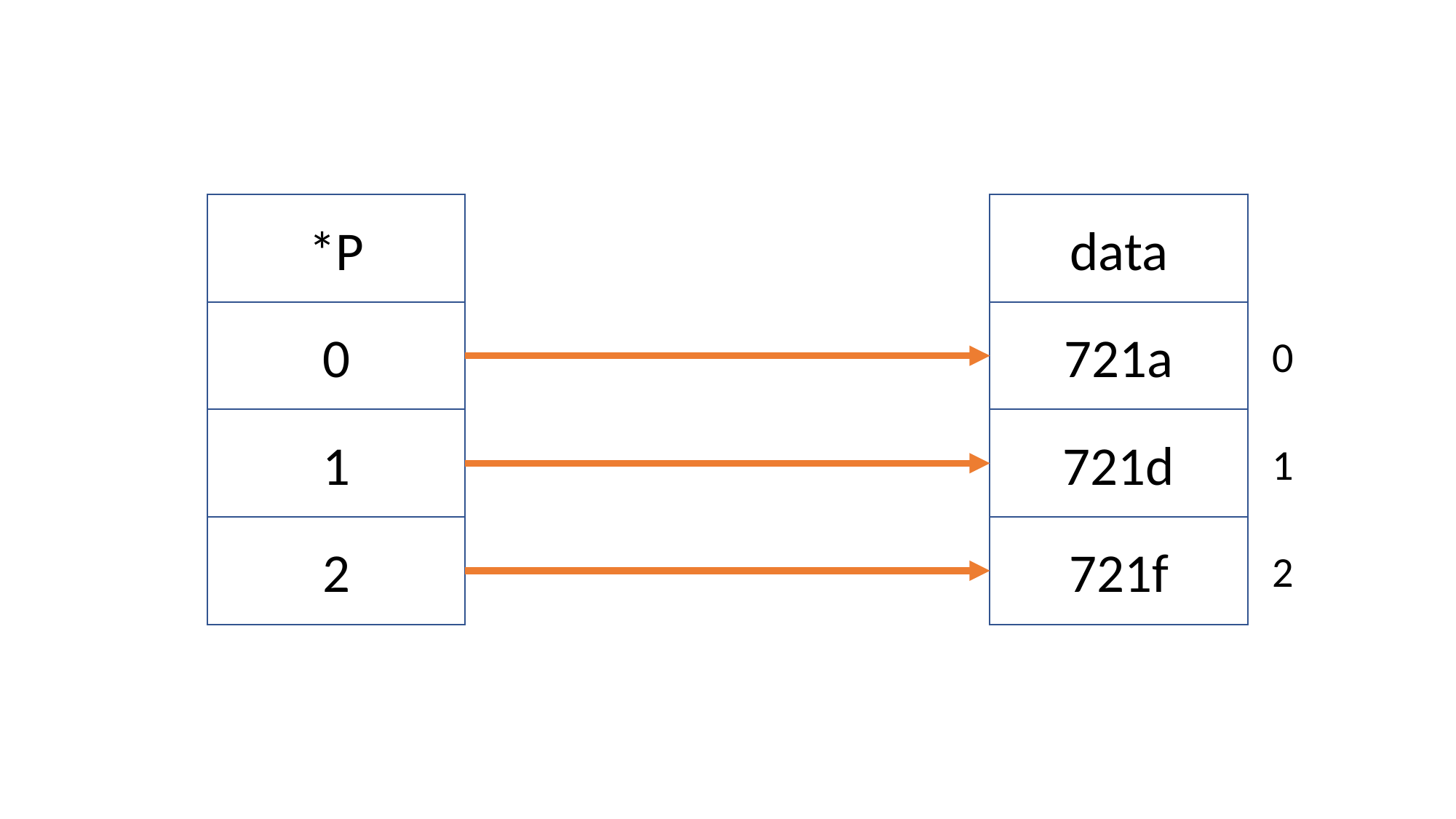

*P
0
1
2
data
721a
721d
721f
0
1
2